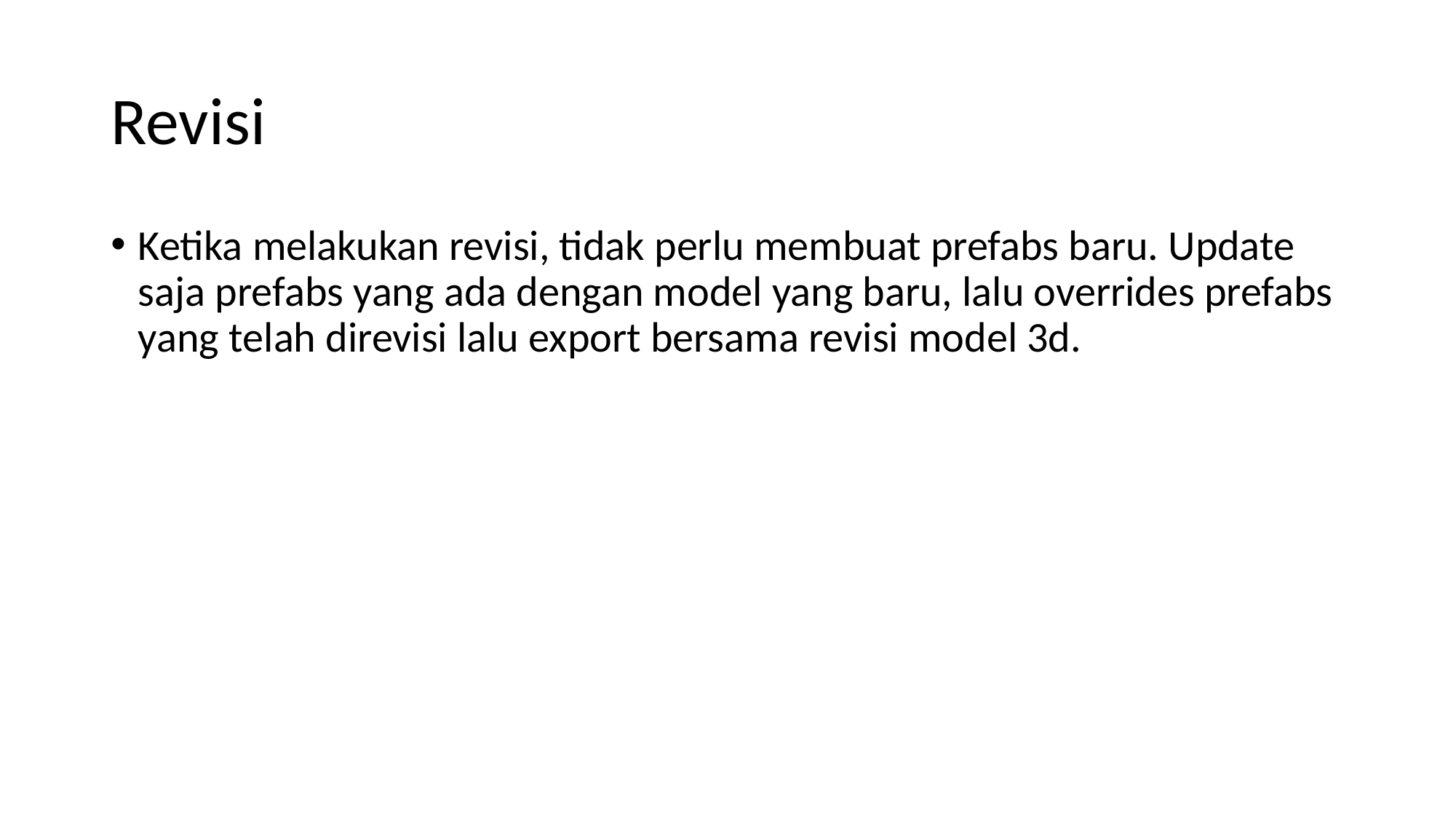

# Revisi
Ketika melakukan revisi, tidak perlu membuat prefabs baru. Update saja prefabs yang ada dengan model yang baru, lalu overrides prefabs yang telah direvisi lalu export bersama revisi model 3d.